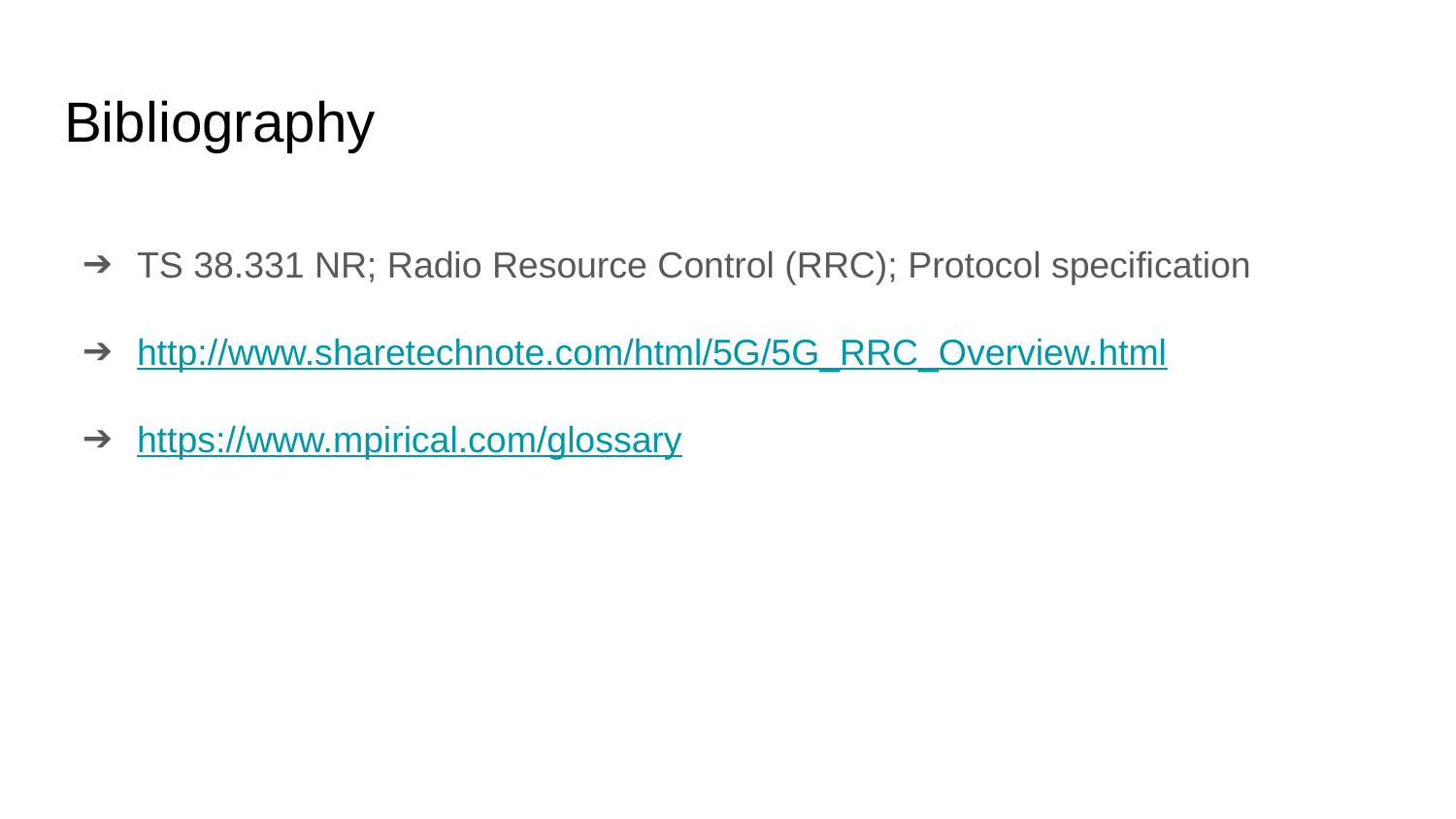

# Bibliography
TS 38.331 NR; Radio Resource Control (RRC); Protocol specification
http://www.sharetechnote.com/html/5G/5G_RRC_Overview.html
https://www.mpirical.com/glossary